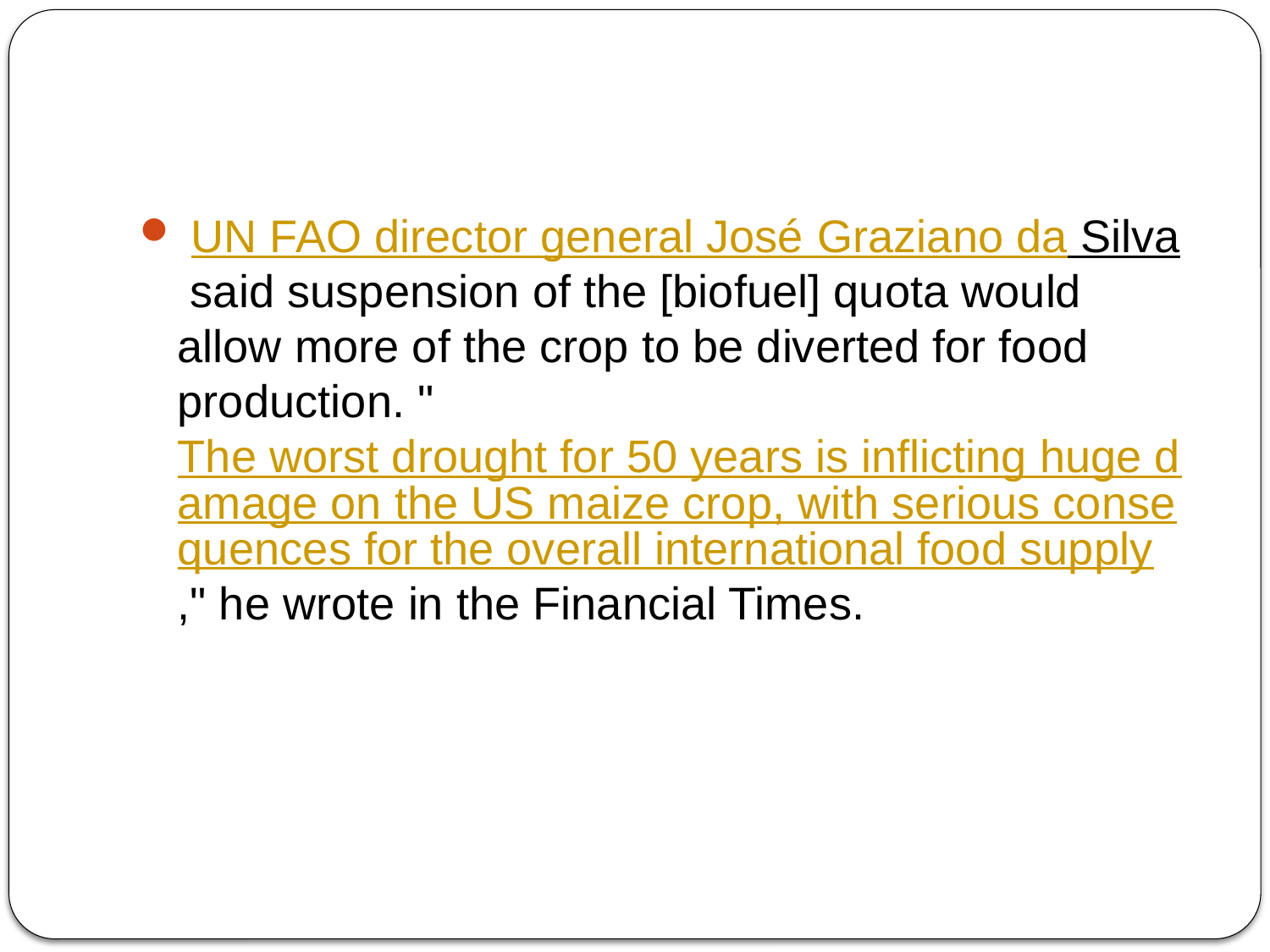

#
 UN FAO director general José Graziano da Silva said suspension of the [biofuel] quota would allow more of the crop to be diverted for food production. "The worst drought for 50 years is inflicting huge damage on the US maize crop, with serious consequences for the overall international food supply," he wrote in the Financial Times.